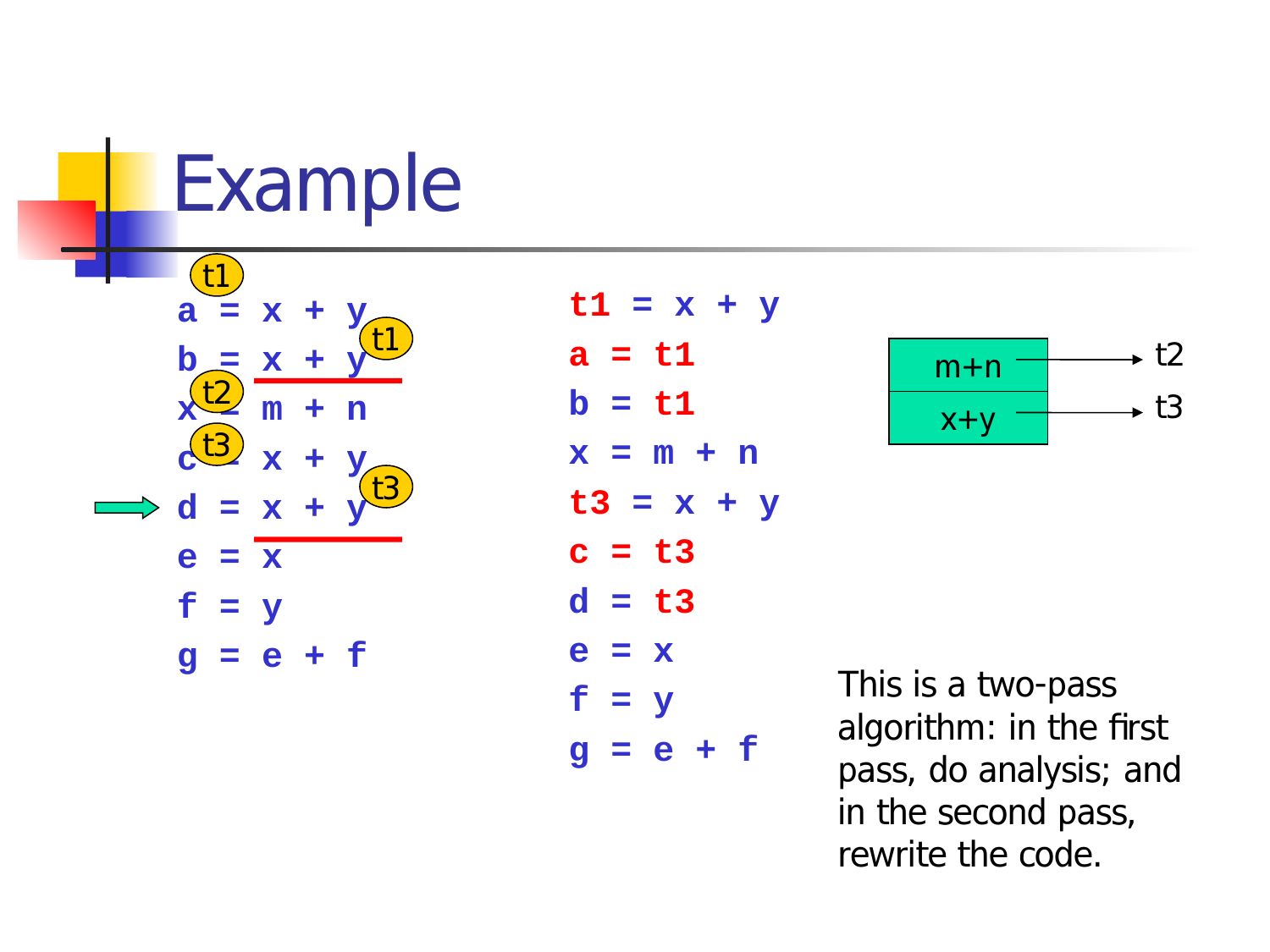

# Example
t1
t1 = x + y
a = t1
b = t1
x = m + n
t3 = x + y
c = t3
d = t3
e = x
f = y
g = e + f
a = x + y
b = x + y
x = m + n
c = x + y
d = x + y
e = x
f = y
g = e + f
t1
t2
m+n

t2

t3
x+y

t3
t3

This is a two-pass algorithm: in the first pass, do analysis; and in the second pass, rewrite the code.